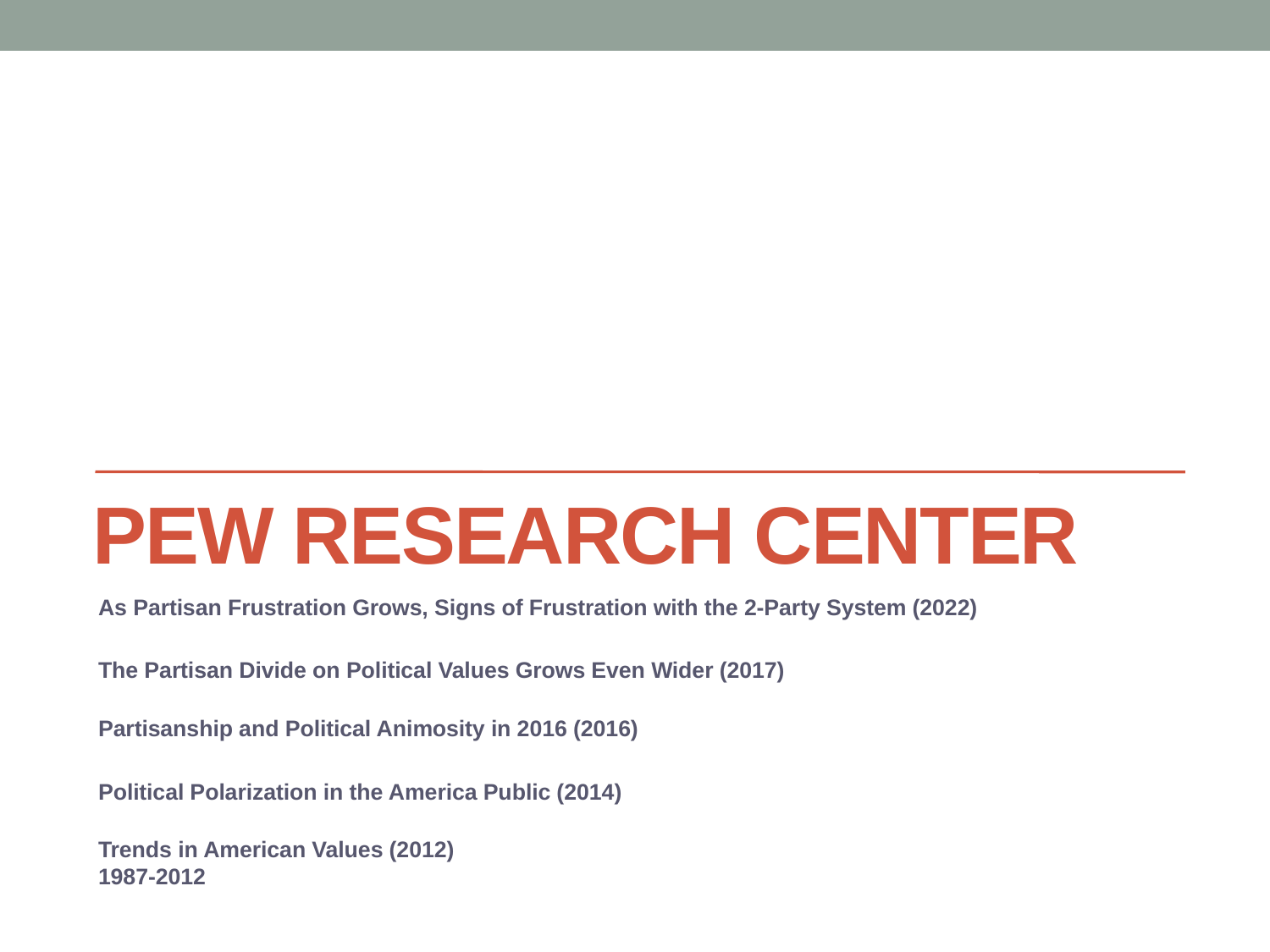

# Pew Research Center
As Partisan Frustration Grows, Signs of Frustration with the 2-Party System (2022)

The Partisan Divide on Political Values Grows Even Wider (2017)
Partisanship and Political Animosity in 2016 (2016)

Political Polarization in the America Public (2014)
Trends in American Values (2012)
1987-2012